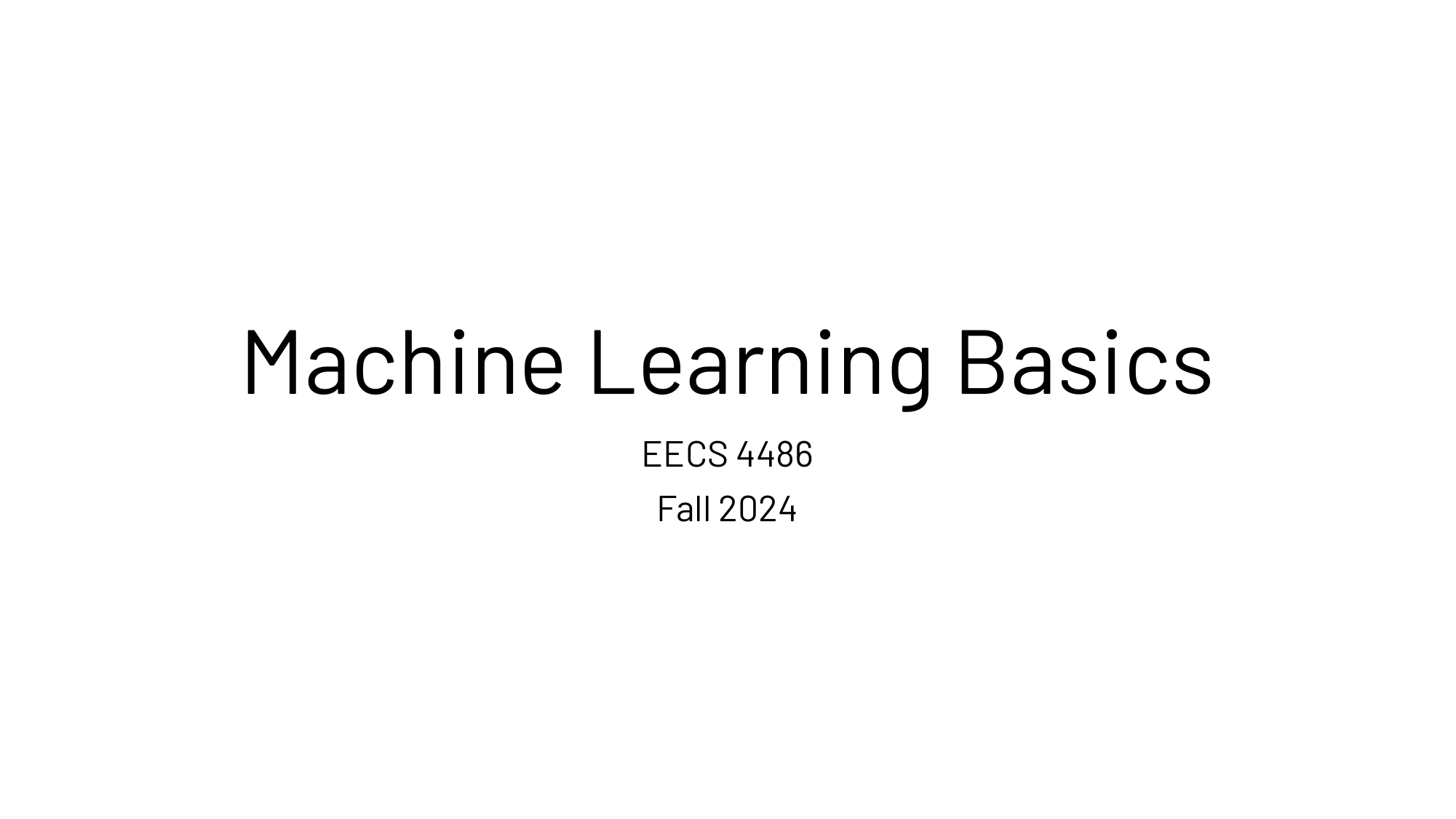

# Machine Learning Basics
EECS 4486
Fall 2024